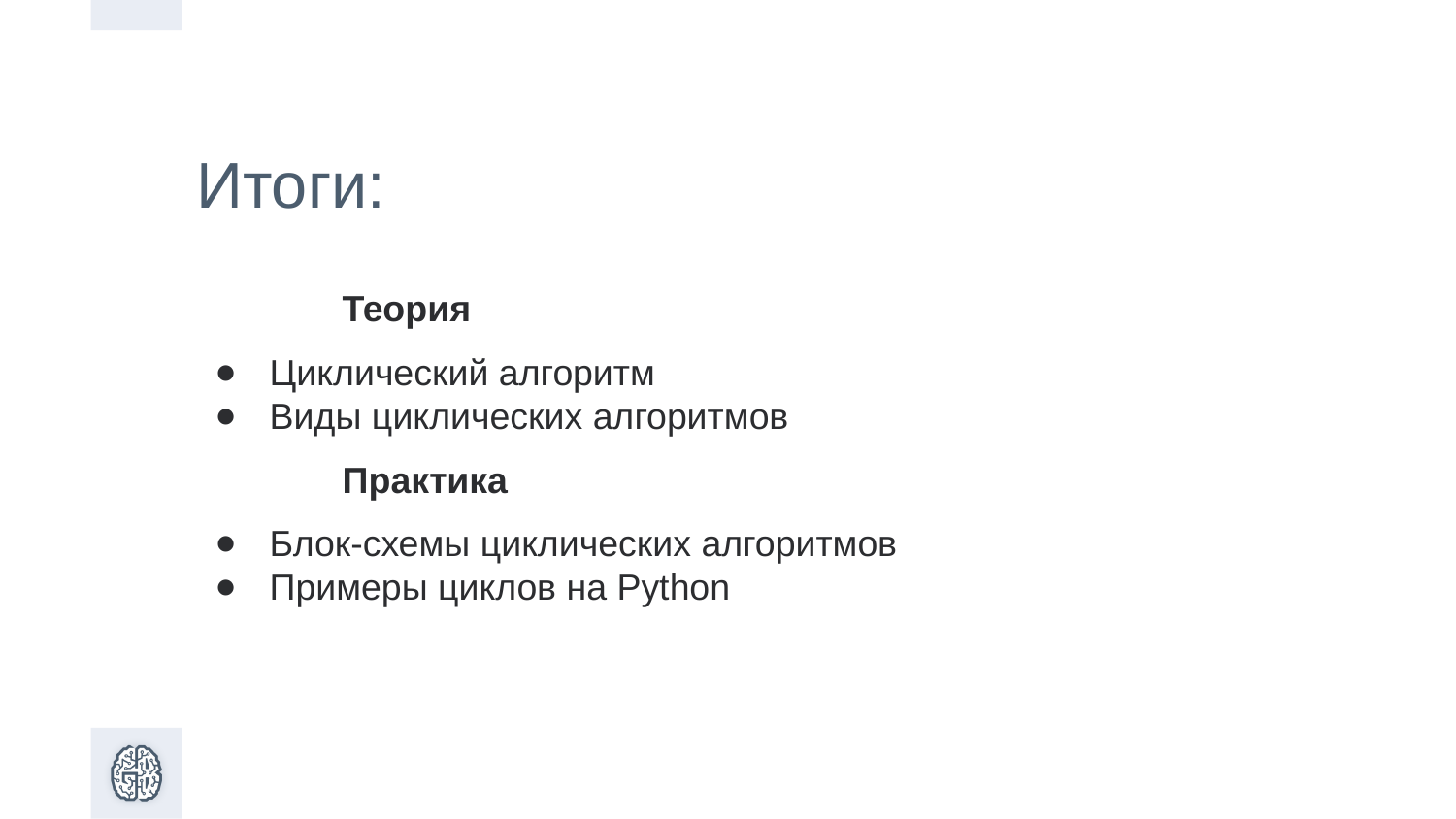

Итоги:
Теория
Циклический алгоритм
Виды циклических алгоритмов
Практика
Блок-схемы циклических алгоритмов
Примеры циклов на Python